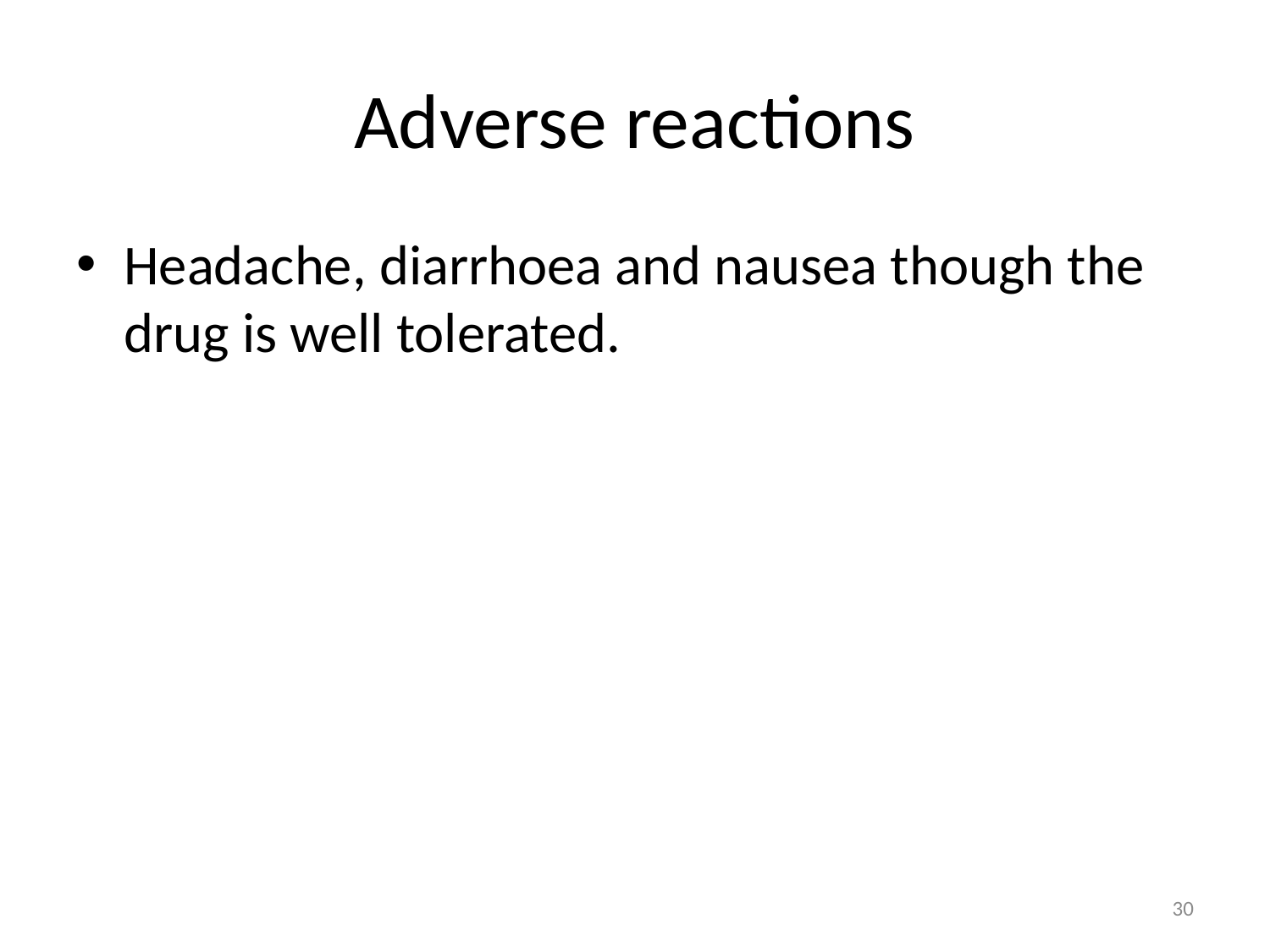

# Adverse reactions
Headache, diarrhoea and nausea though the drug is well tolerated.

30